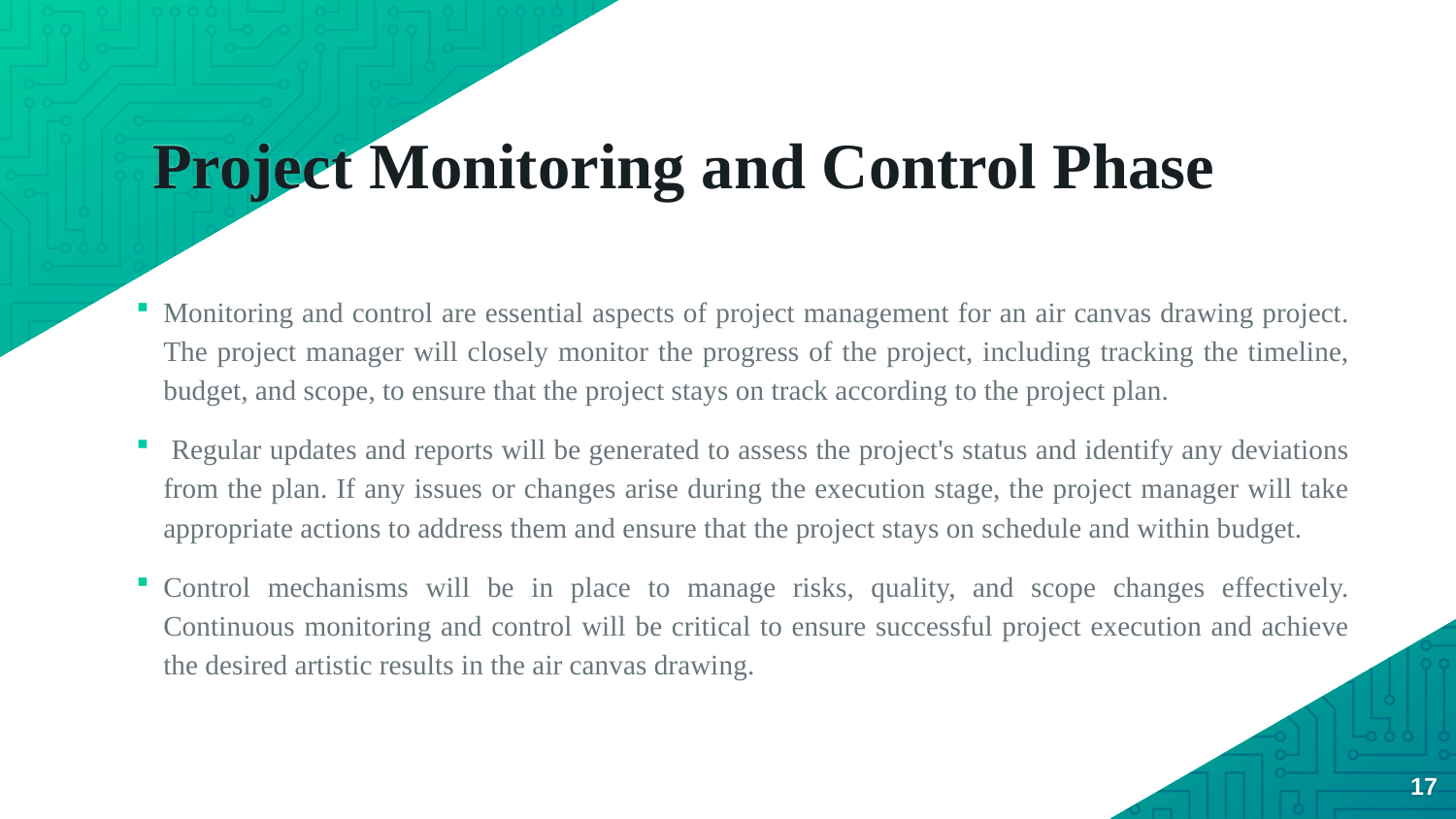

# Project Monitoring and Control Phase
Monitoring and control are essential aspects of project management for an air canvas drawing project. The project manager will closely monitor the progress of the project, including tracking the timeline, budget, and scope, to ensure that the project stays on track according to the project plan.
 Regular updates and reports will be generated to assess the project's status and identify any deviations from the plan. If any issues or changes arise during the execution stage, the project manager will take appropriate actions to address them and ensure that the project stays on schedule and within budget.
Control mechanisms will be in place to manage risks, quality, and scope changes effectively. Continuous monitoring and control will be critical to ensure successful project execution and achieve the desired artistic results in the air canvas drawing.

17